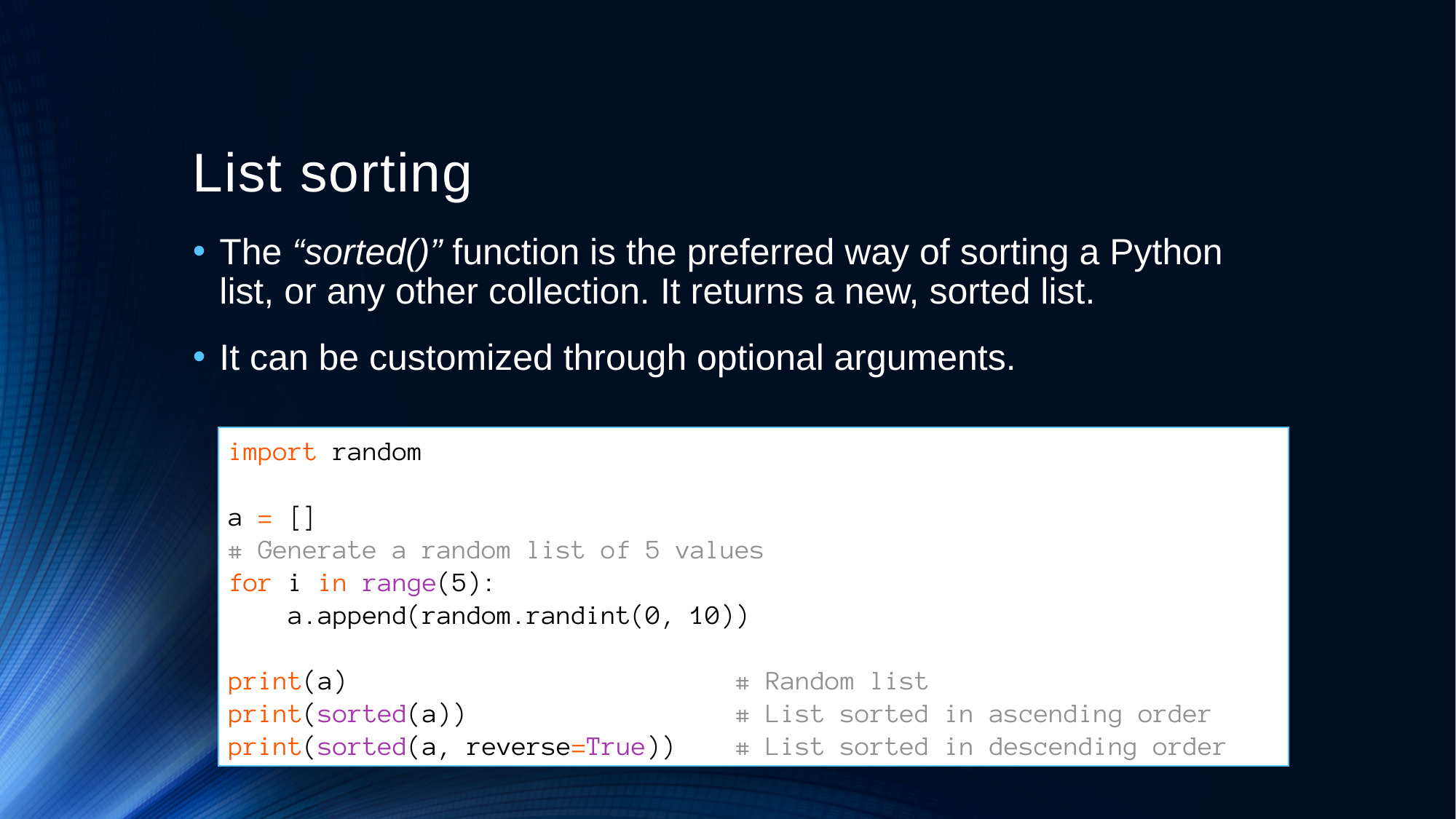

# List sorting
The “sorted()” function is the preferred way of sorting a Python list, or any other collection. It returns a new, sorted list.
It can be customized through optional arguments.
import random

a = []
# Generate a random list of 5 values
for i in range(5):
    a.append(random.randint(0, 10))

print(a)                          # Random list
print(sorted(a))                  # List sorted in ascending order
print(sorted(a, reverse=True))    # List sorted in descending order